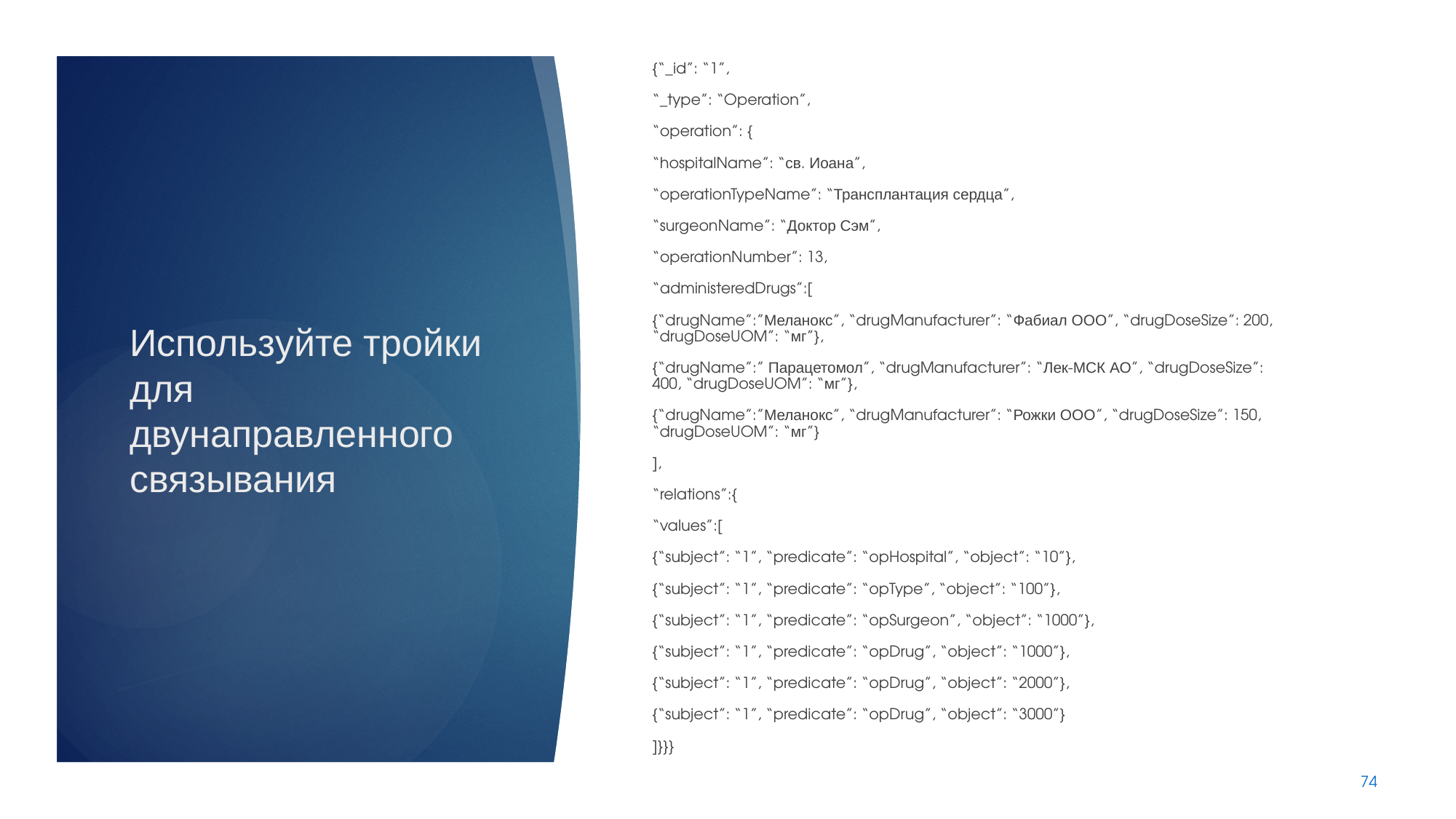

{“_id”: “1”,
“_type”: “Operation”,
“operation”: {
“hospitalName”: “св. Иоана”,
“operationTypeName”: “Трансплантация сердца”,
“surgeonName”: “Доктор Сэм”,
“operationNumber”: 13,
“administeredDrugs”:[
{“drugName”:”Меланокс”, “drugManufacturer”: “Фабиал ООО”, “drugDoseSize”: 200, “drugDoseUOM”: “мг”},
{“drugName”:” Парацетомол”, “drugManufacturer”: “Лек-МСК АО”, “drugDoseSize”: 400, “drugDoseUOM”: “мг”},
{“drugName”:”Меланокс”, “drugManufacturer”: “Рожки ООО”, “drugDoseSize”: 150, “drugDoseUOM”: “мг”}
],
“relations”:{
“values”:[
{“subject”: “1”, “predicate”: “opHospital”, “object”: “10”},
{“subject”: “1”, “predicate”: “opType”, “object”: “100”},
{“subject”: “1”, “predicate”: “opSurgeon”, “object”: “1000”},
{“subject”: “1”, “predicate”: “opDrug”, “object”: “1000”},
{“subject”: “1”, “predicate”: “opDrug”, “object”: “2000”},
{“subject”: “1”, “predicate”: “opDrug”, “object”: “3000”}
]}}}
# Используйте тройки для двунаправленного связывания
74